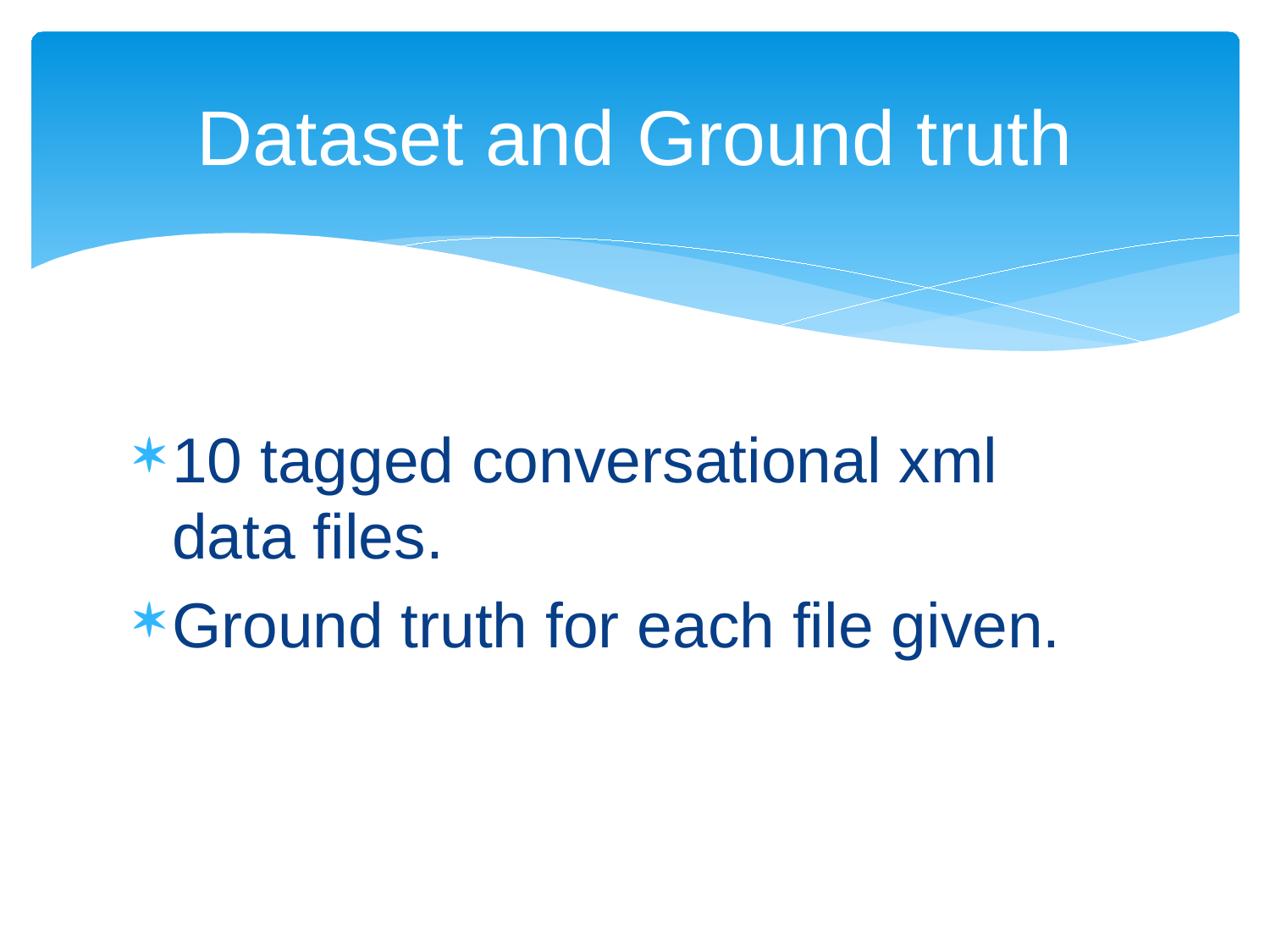

# Dataset and Ground truth
10 tagged conversational xml data files.
Ground truth for each file given.